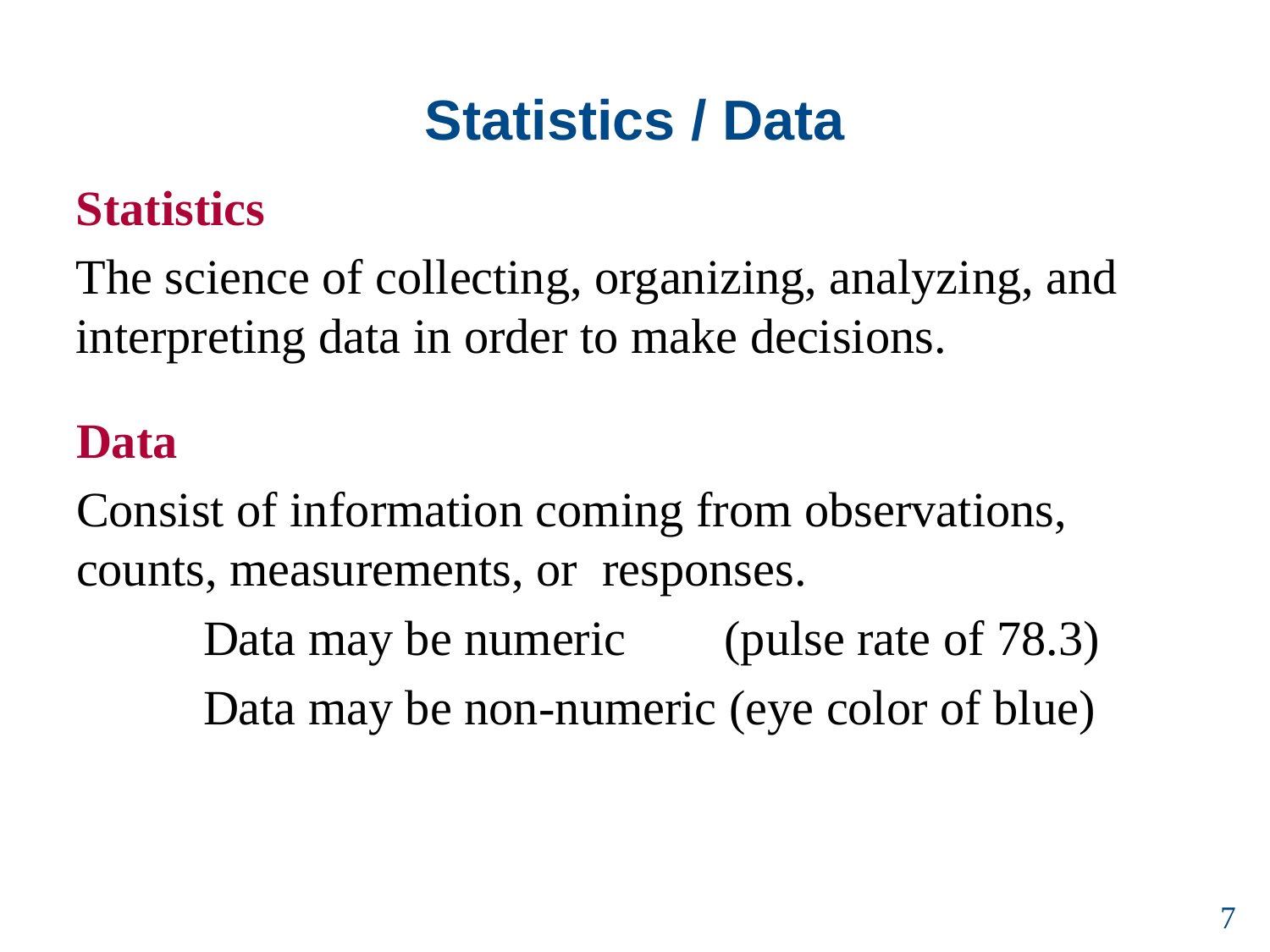

# Statistics / Data
Statistics
The science of collecting, organizing, analyzing, and interpreting data in order to make decisions.
Data
Consist of information coming from observations, counts, measurements, or  responses.
	Data may be numeric        (pulse rate of 78.3)
	Data may be non-numeric (eye color of blue)
7